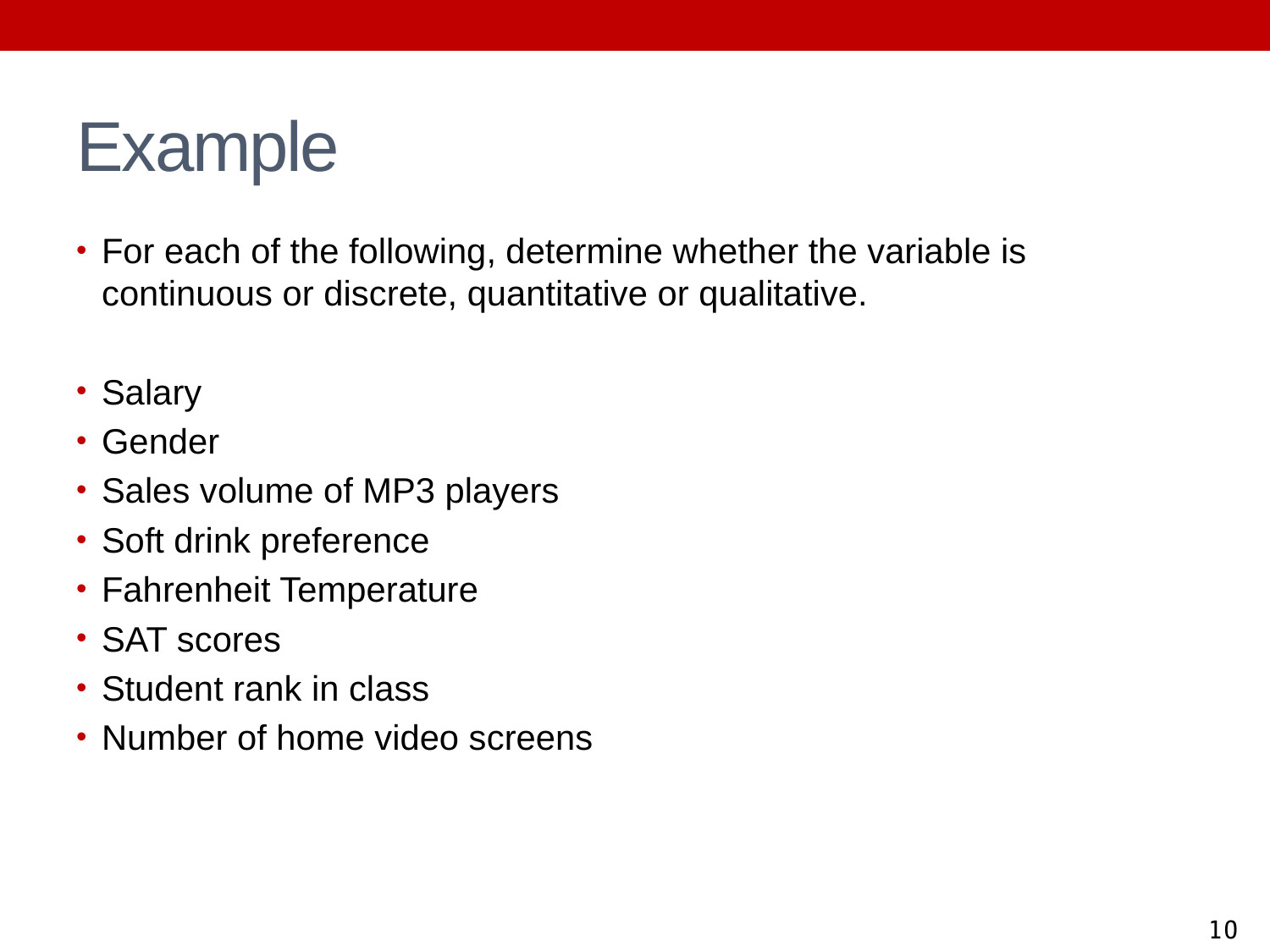

# Example
For each of the following, determine whether the variable is continuous or discrete, quantitative or qualitative.

Salary
Gender
Sales volume of MP3 players
Soft drink preference
Fahrenheit Temperature
SAT scores
Student rank in class
Number of home video screens
10